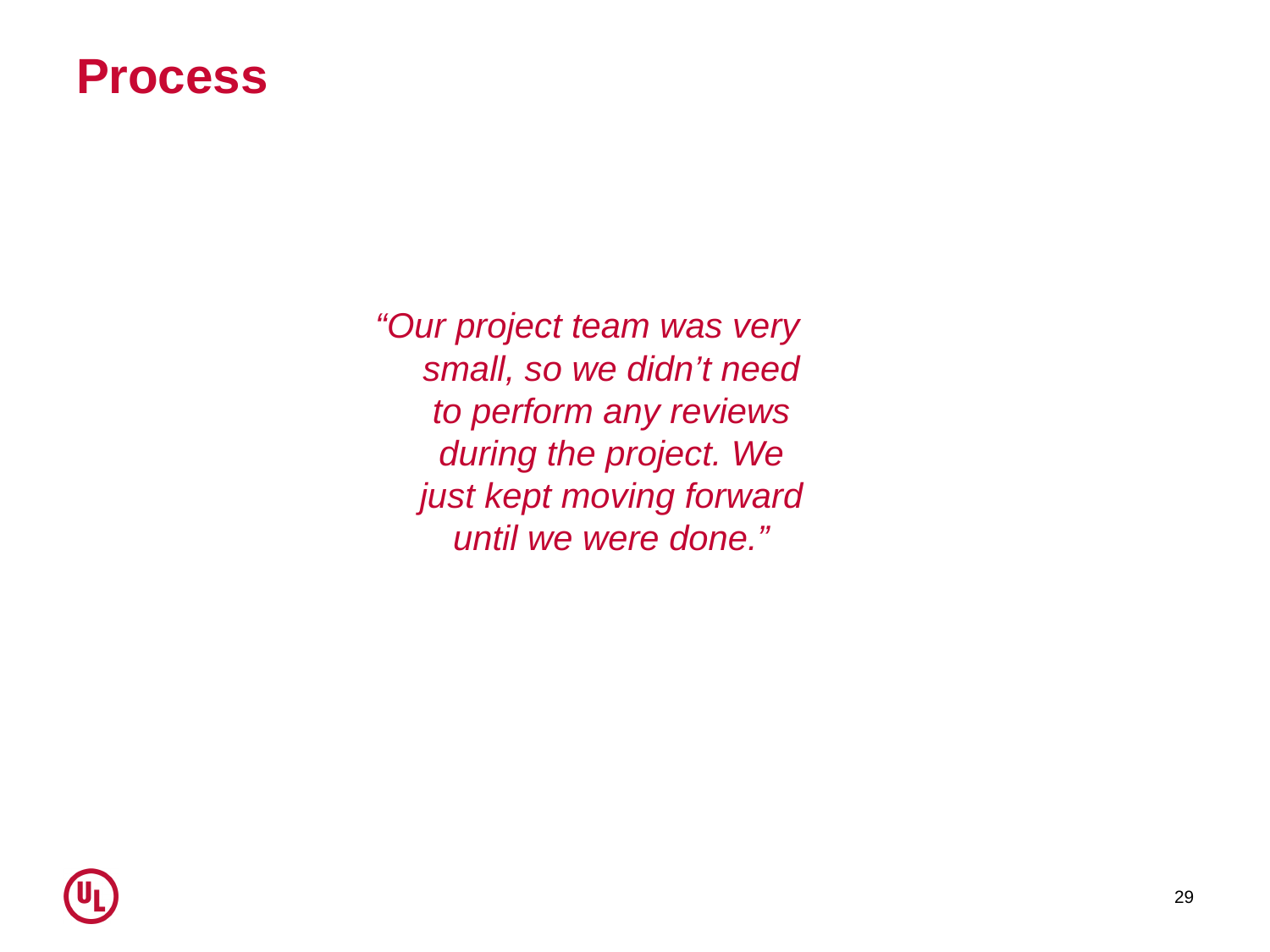

# Process
“Our project team was very small, so we didn’t need to perform any reviews during the project. We just kept moving forward until we were done.”
29